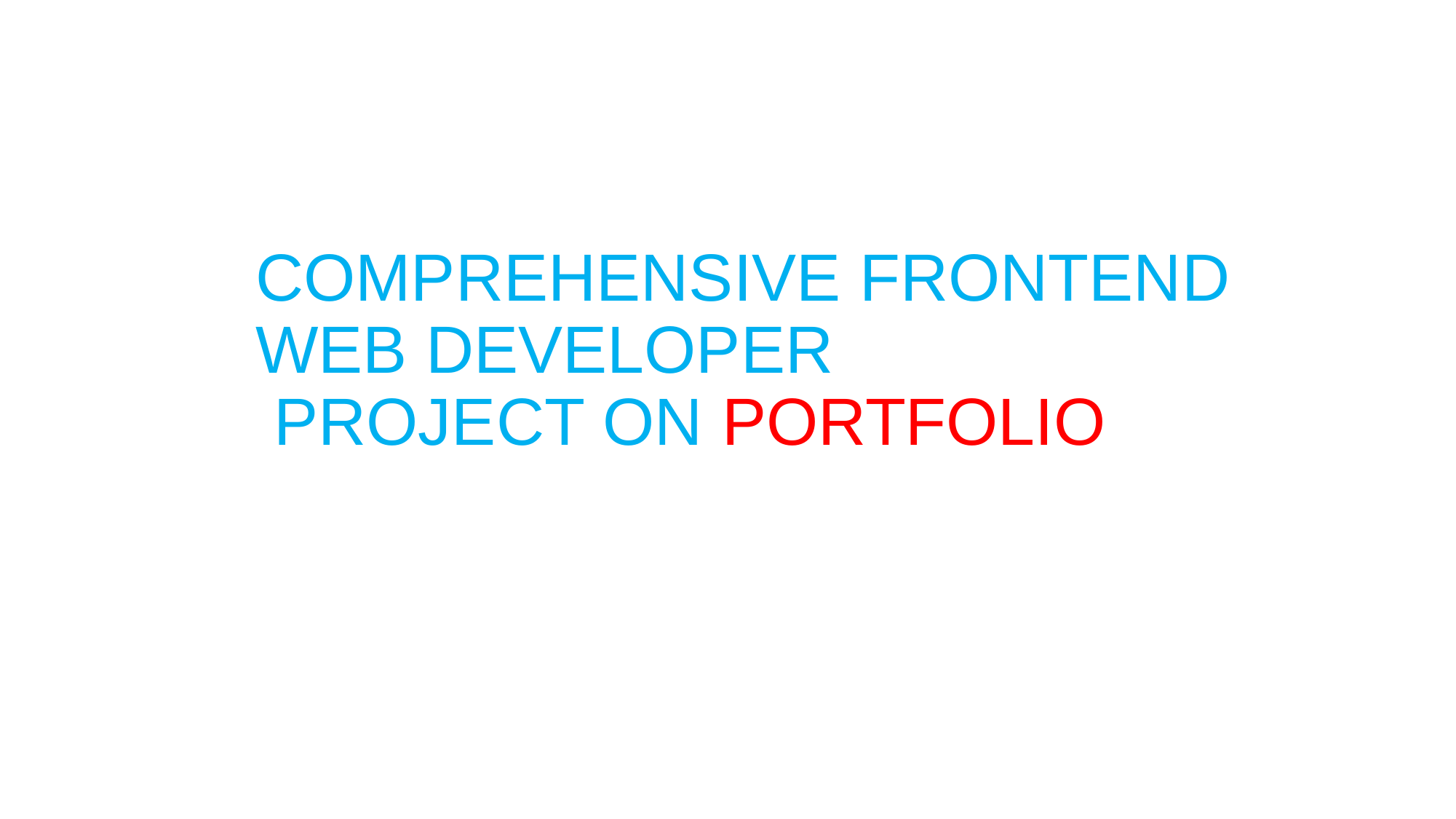

# COMPREHENSIVE FRONTEND WEB DEVELOPER PROJECT ON PORTFOLIO